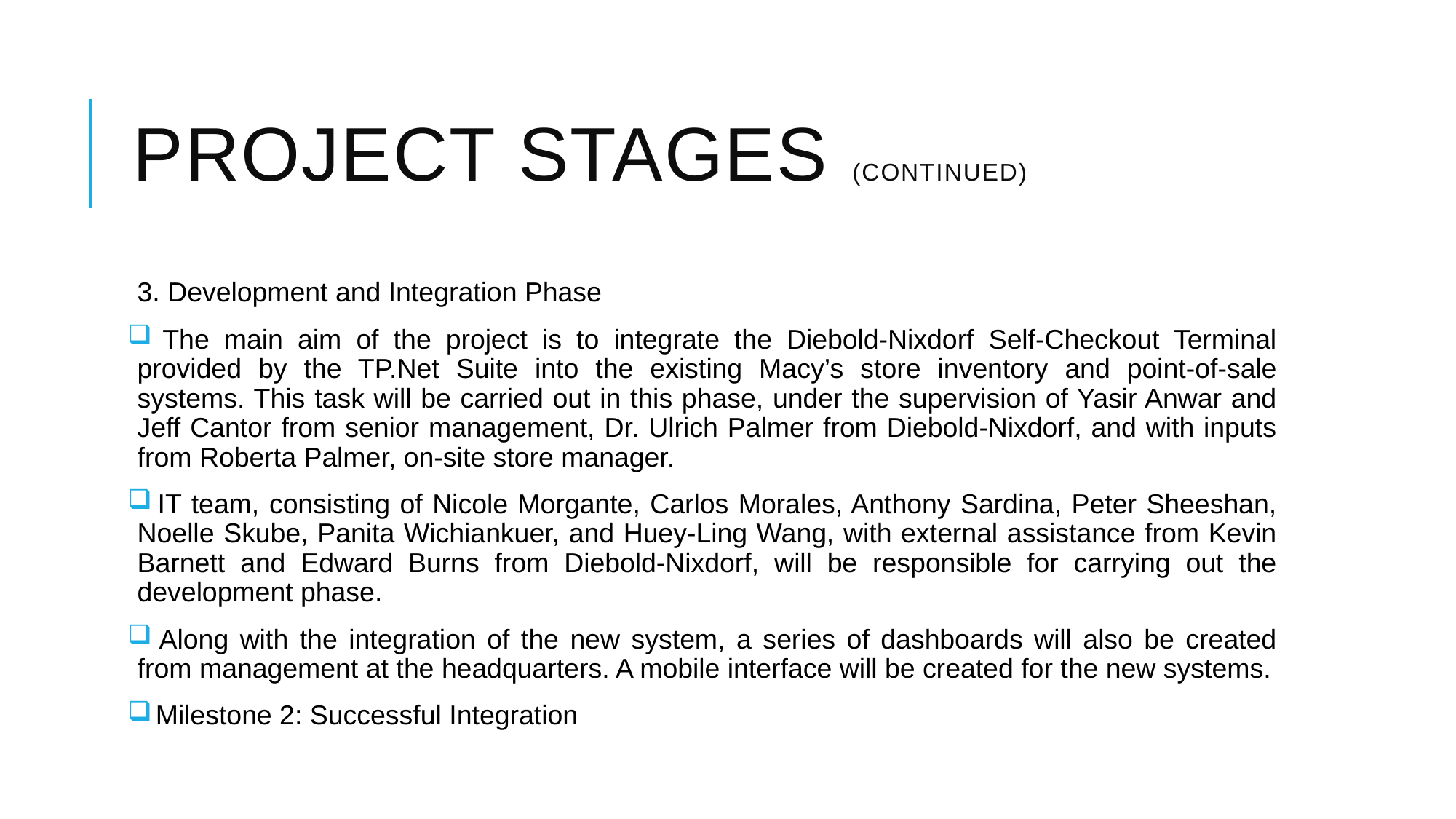

# Project Stages (Continued)
3. Development and Integration Phase
 The main aim of the project is to integrate the Diebold-Nixdorf Self-Checkout Terminal provided by the TP.Net Suite into the existing Macy’s store inventory and point-of-sale systems. This task will be carried out in this phase, under the supervision of Yasir Anwar and Jeff Cantor from senior management, Dr. Ulrich Palmer from Diebold-Nixdorf, and with inputs from Roberta Palmer, on-site store manager.
 IT team, consisting of Nicole Morgante, Carlos Morales, Anthony Sardina, Peter Sheeshan, Noelle Skube, Panita Wichiankuer, and Huey-Ling Wang, with external assistance from Kevin Barnett and Edward Burns from Diebold-Nixdorf, will be responsible for carrying out the development phase.
 Along with the integration of the new system, a series of dashboards will also be created from management at the headquarters. A mobile interface will be created for the new systems.
 Milestone 2: Successful Integration